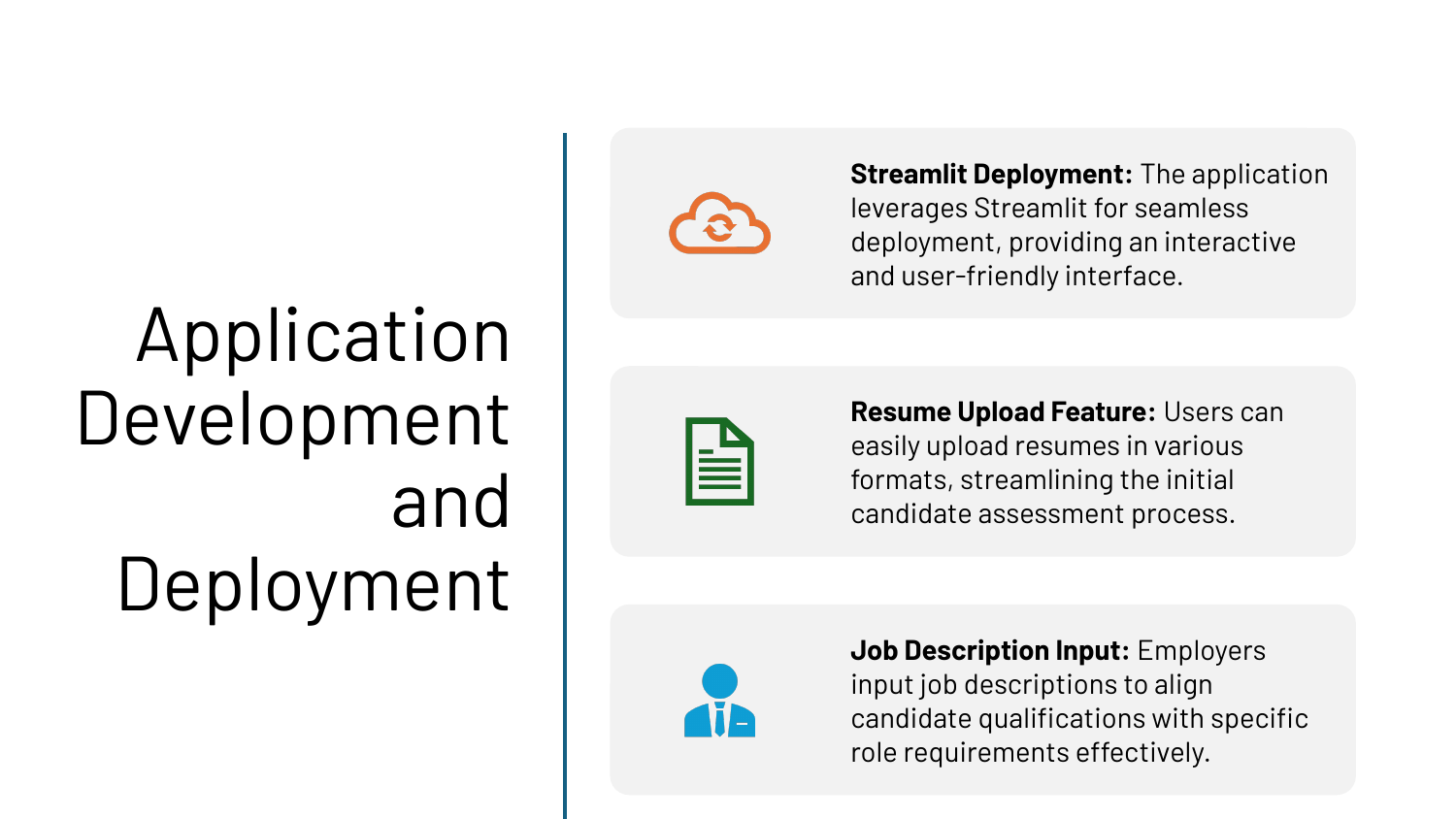

# Application Development and Deployment
Streamlit Deployment: The application leverages Streamlit for seamless deployment, providing an interactive and user-friendly interface.
Resume Upload Feature: Users can easily upload resumes in various formats, streamlining the initial candidate assessment process.
Job Description Input: Employers input job descriptions to align candidate qualifications with specific role requirements effectively.